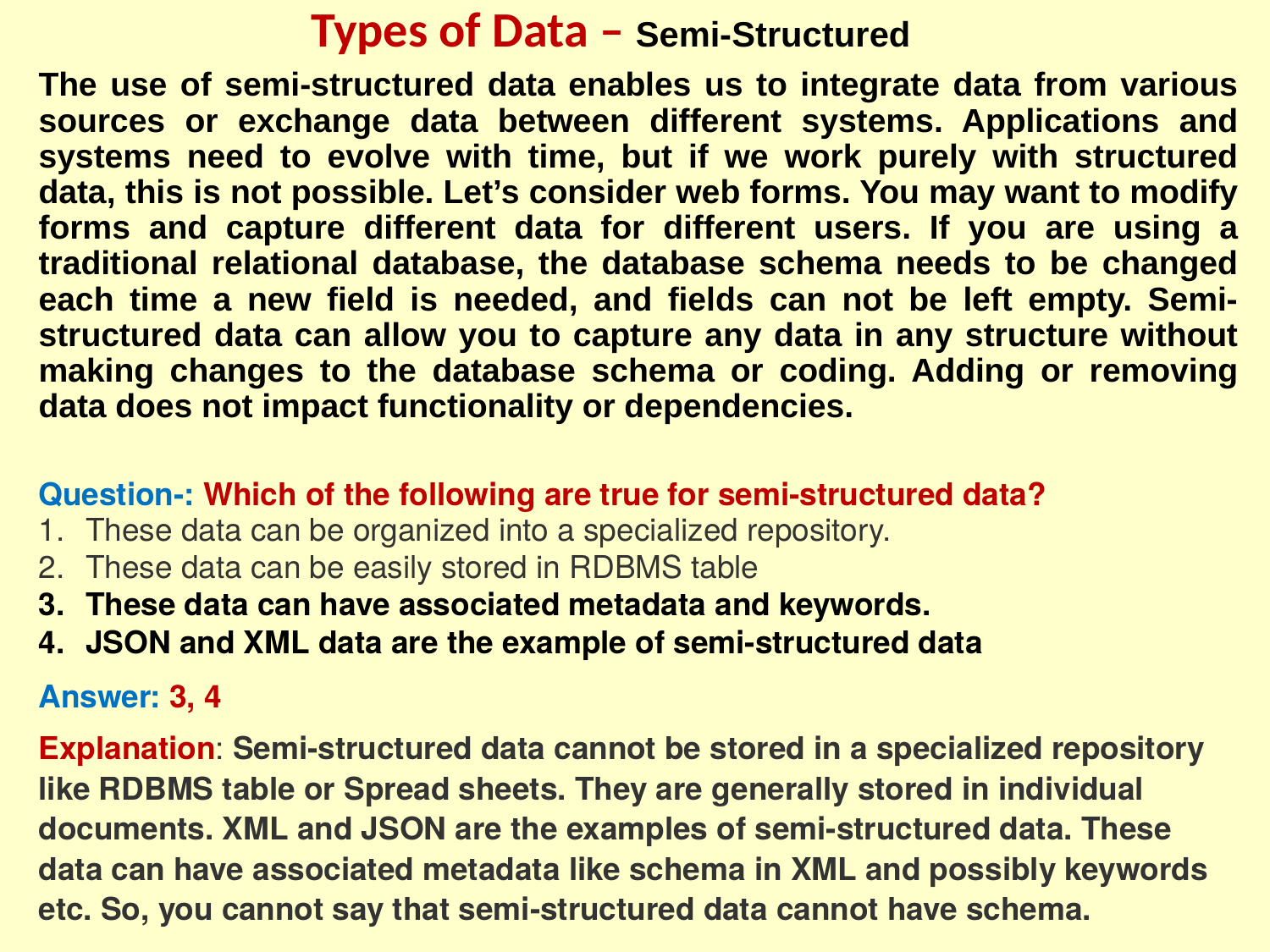

# Types of Data – Semi-Structured
The use of semi-structured data enables us to integrate data from various sources or exchange data between different systems. Applications and systems need to evolve with time, but if we work purely with structured data, this is not possible. Let’s consider web forms. You may want to modify forms and capture different data for different users. If you are using a traditional relational database, the database schema needs to be changed each time a new field is needed, and fields can not be left empty. Semi-structured data can allow you to capture any data in any structure without making changes to the database schema or coding. Adding or removing data does not impact functionality or dependencies.

Question-: Which of the following are true for semi-structured data?
These data can be organized into a specialized repository.
These data can be easily stored in RDBMS table
These data can have associated metadata and keywords.
JSON and XML data are the example of semi-structured data
Answer: 3, 4
Explanation: Semi-structured data cannot be stored in a specialized repository like RDBMS table or Spread sheets. They are generally stored in individual documents. XML and JSON are the examples of semi-structured data. These data can have associated metadata like schema in XML and possibly keywords etc. So, you cannot say that semi-structured data cannot have schema.